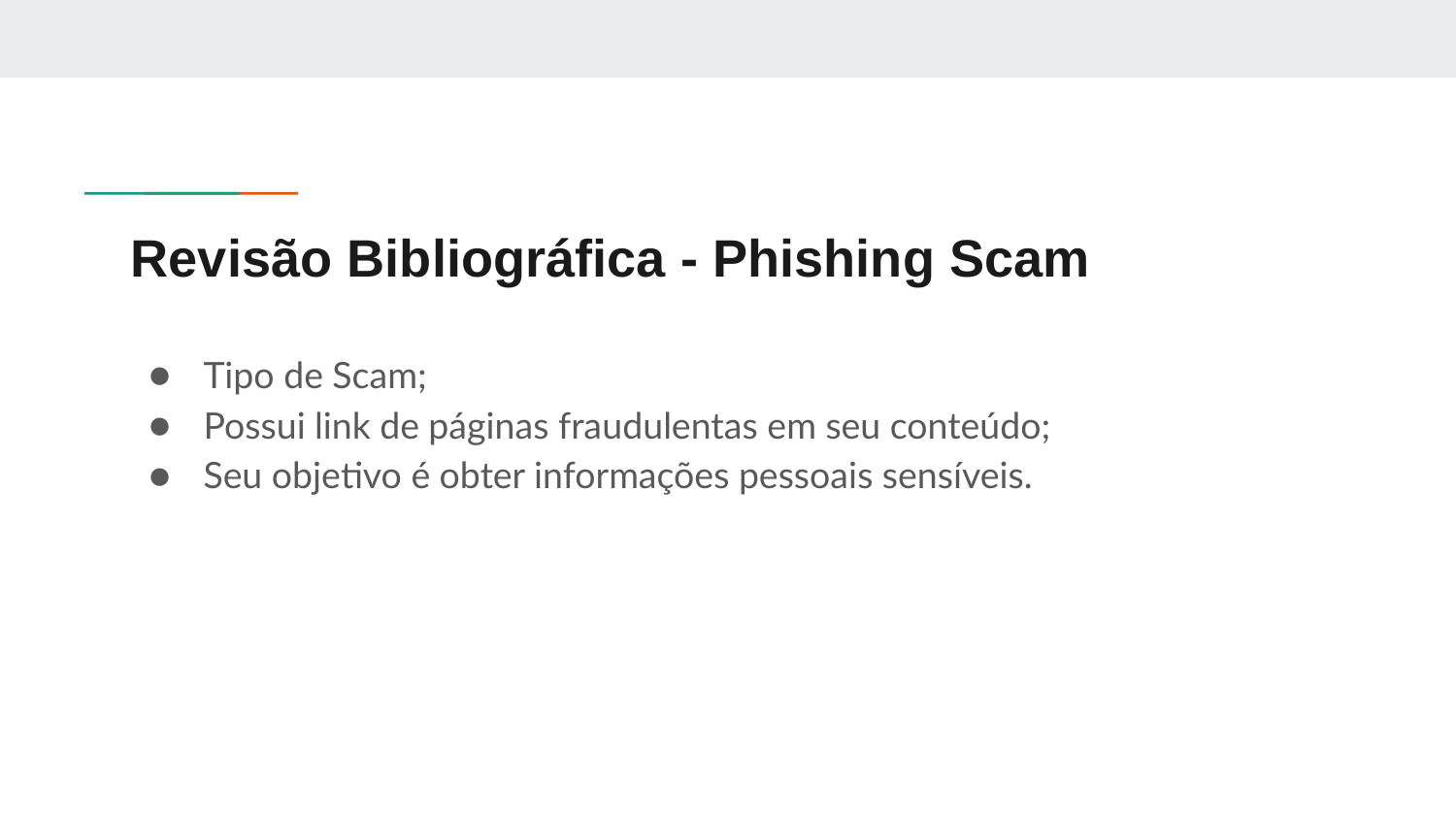

# Revisão Bibliográfica - Phishing Scam
Tipo de Scam;
Possui link de páginas fraudulentas em seu conteúdo;
Seu objetivo é obter informações pessoais sensíveis.